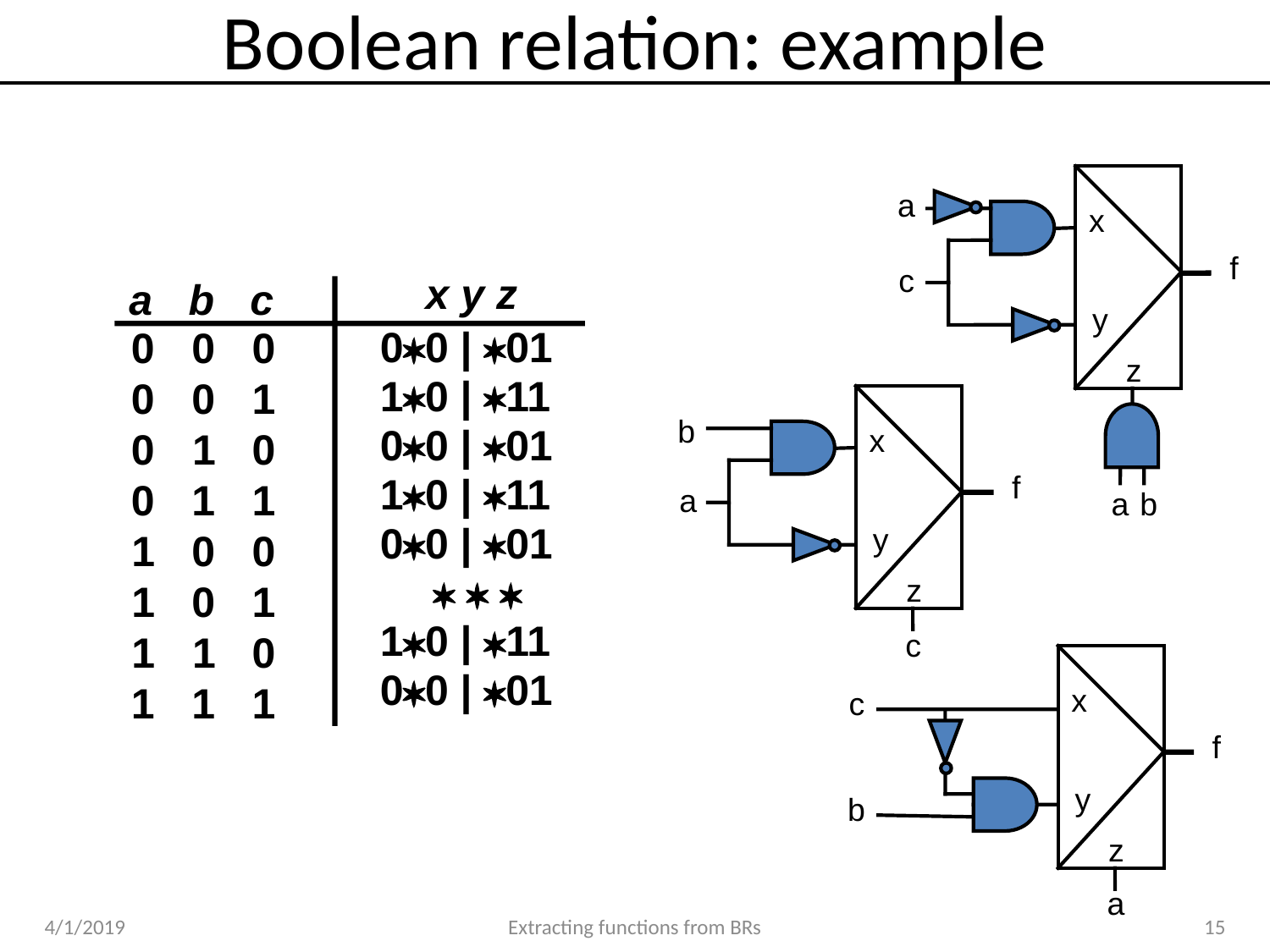

# Boolean relation: example

a

x

f
c

y

z

a
b
x y z
a
b
c

00001111
00110011
01010101

0∗0 | ∗01
1∗0 | ∗11
0∗0 | ∗01
1∗0 | ∗11
0∗0 | ∗01
∗ ∗ ∗
1∗0 | ∗11
0∗0 | ∗01

b
x

a

y

z

c
f

x
c

f

y

b

z

a
4/1/2019
Extracting functions from BRs
15